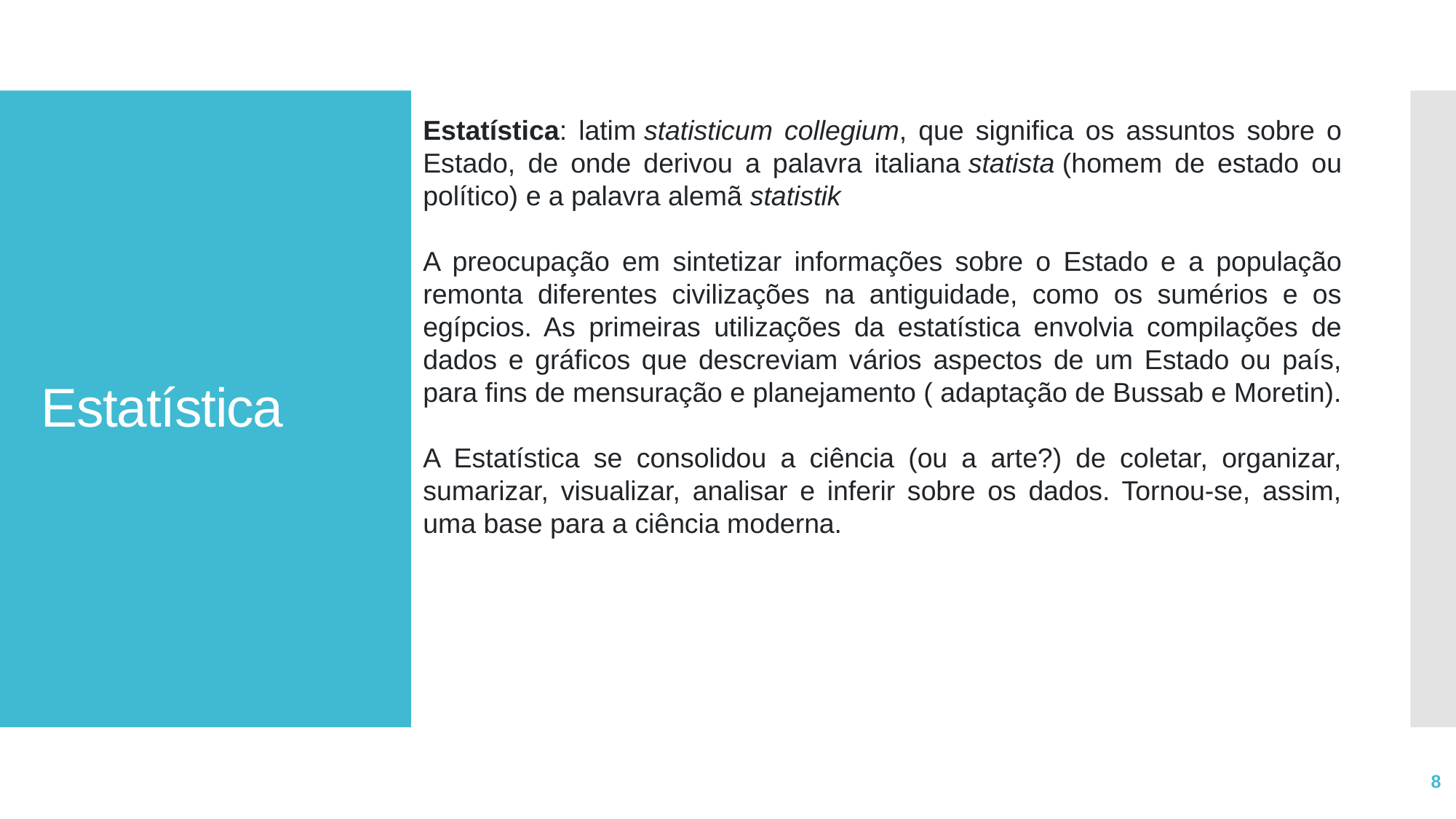

Estatística: latim statisticum collegium, que significa os assuntos sobre o Estado, de onde derivou a palavra italiana statista (homem de estado ou político) e a palavra alemã statistik

A preocupação em sintetizar informações sobre o Estado e a população remonta diferentes civilizações na antiguidade, como os sumérios e os egípcios. As primeiras utilizações da estatística envolvia compilações de dados e gráficos que descreviam vários aspectos de um Estado ou país, para fins de mensuração e planejamento ( adaptação de Bussab e Moretin).

A Estatística se consolidou a ciência (ou a arte?) de coletar, organizar, sumarizar, visualizar, analisar e inferir sobre os dados. Tornou-se, assim, uma base para a ciência moderna.
# Estatística
8